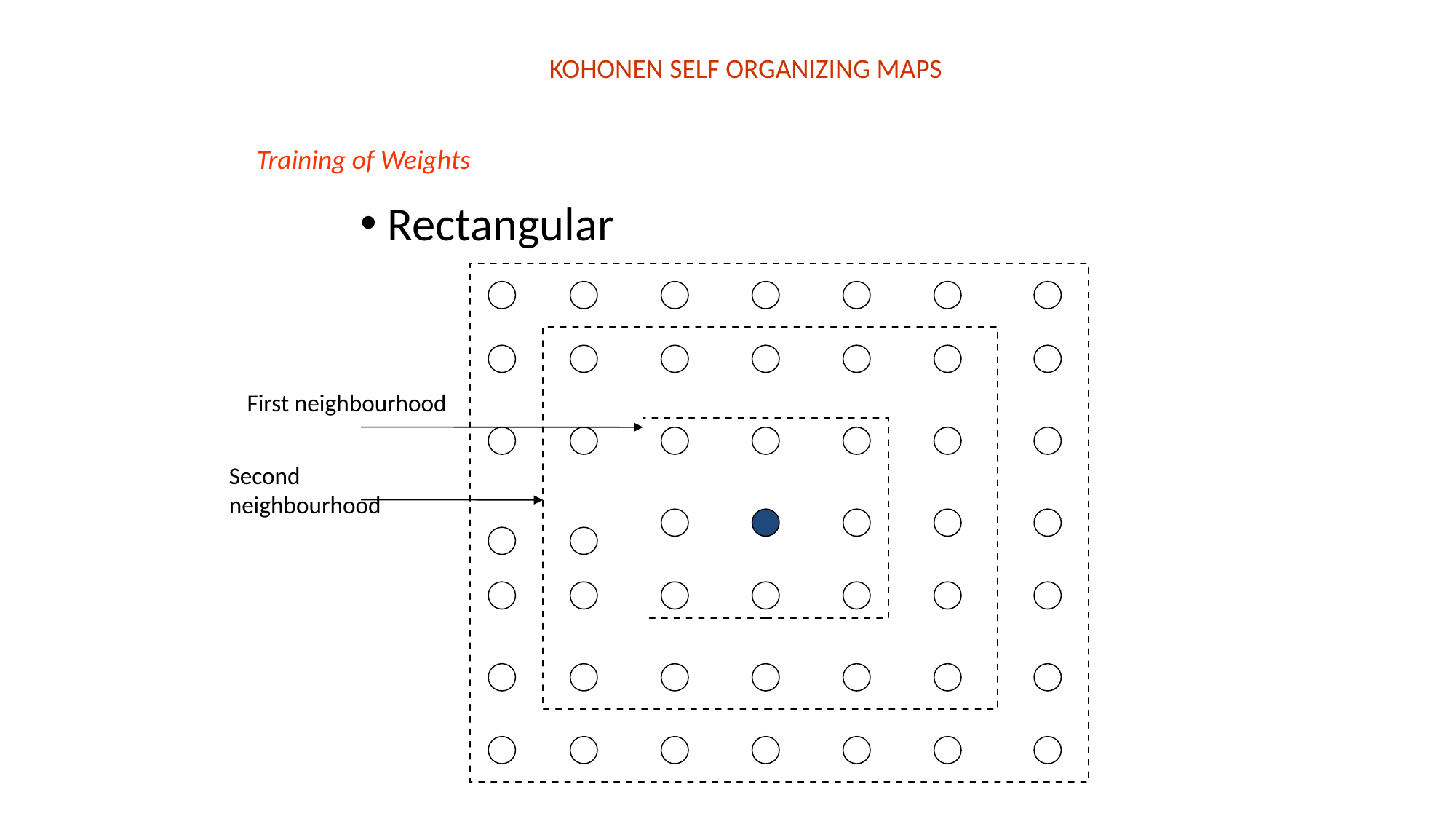

KOHONEN SELF ORGANIZING MAPS
Training of Weights
Rectangular

First neighbourhood

Second neighbourhood